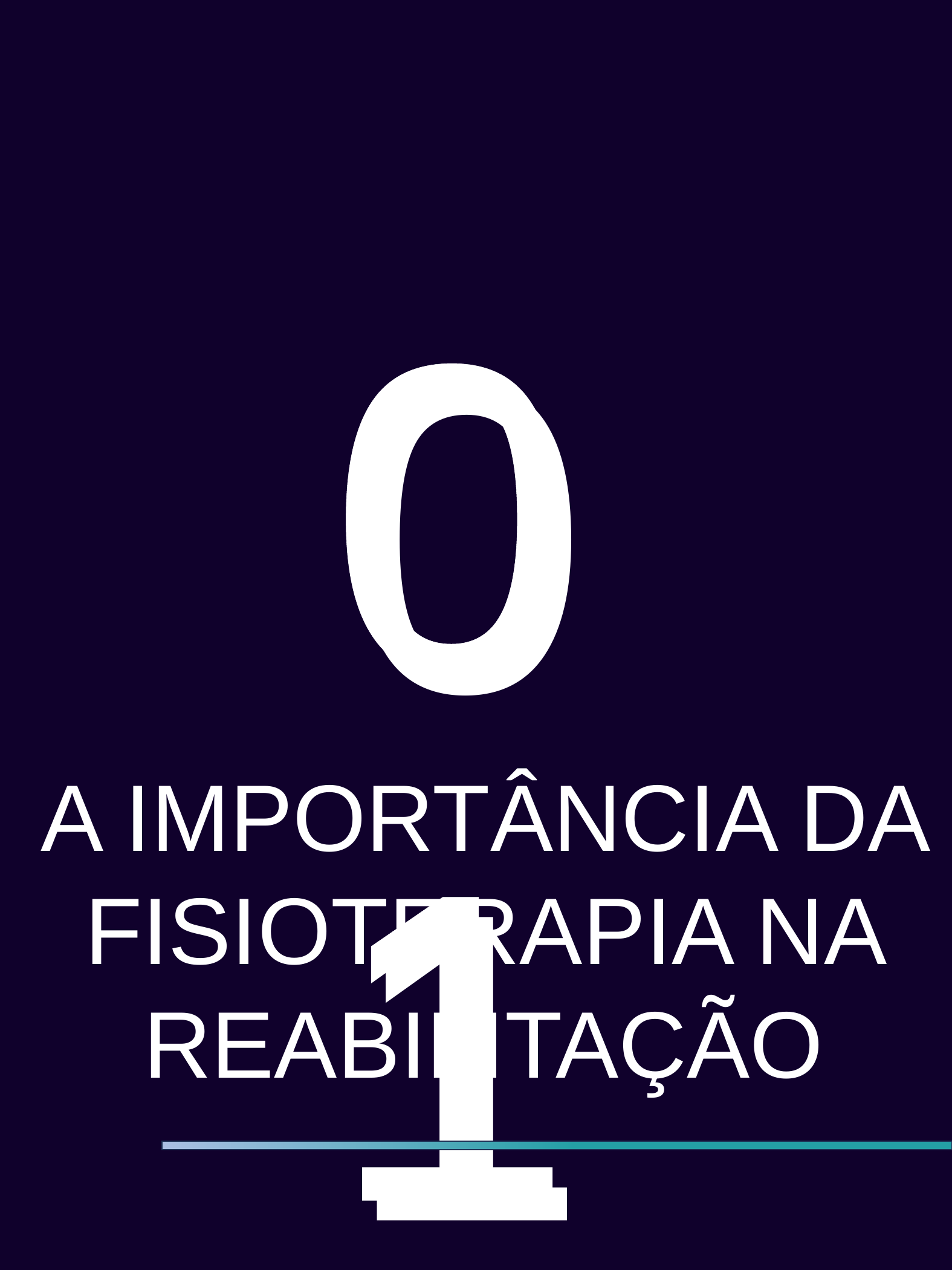

01
01
A IMPORTÂNCIA DA FISIOTERAPIA NA REABILITAÇÃO